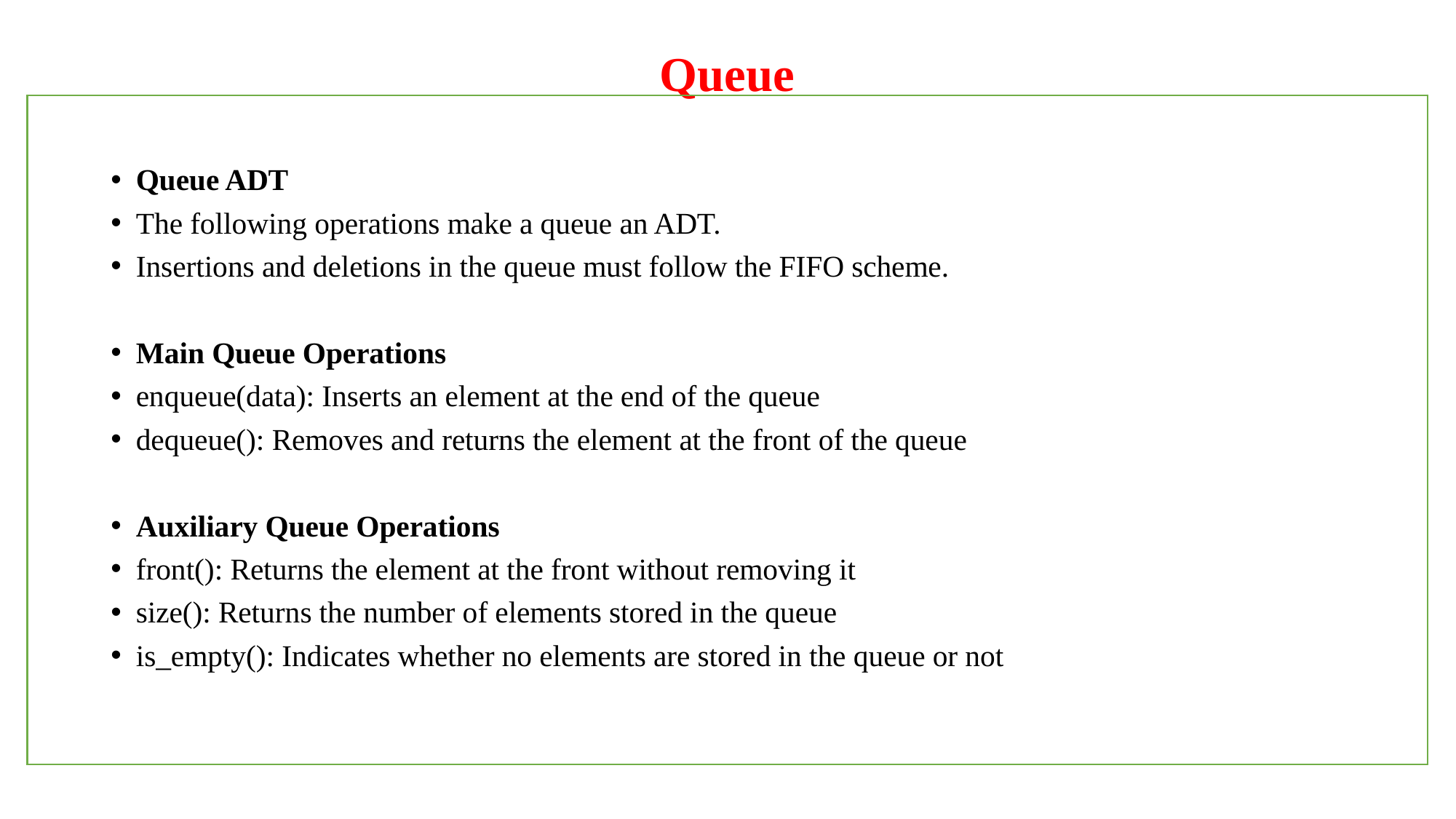

# Queue

Queue ADT
The following operations make a queue an ADT.
Insertions and deletions in the queue must follow the FIFO scheme.

Main Queue Operations
enqueue(data): Inserts an element at the end of the queue
dequeue(): Removes and returns the element at the front of the queue

Auxiliary Queue Operations
front(): Returns the element at the front without removing it
size(): Returns the number of elements stored in the queue
is_empty(): Indicates whether no elements are stored in the queue or not